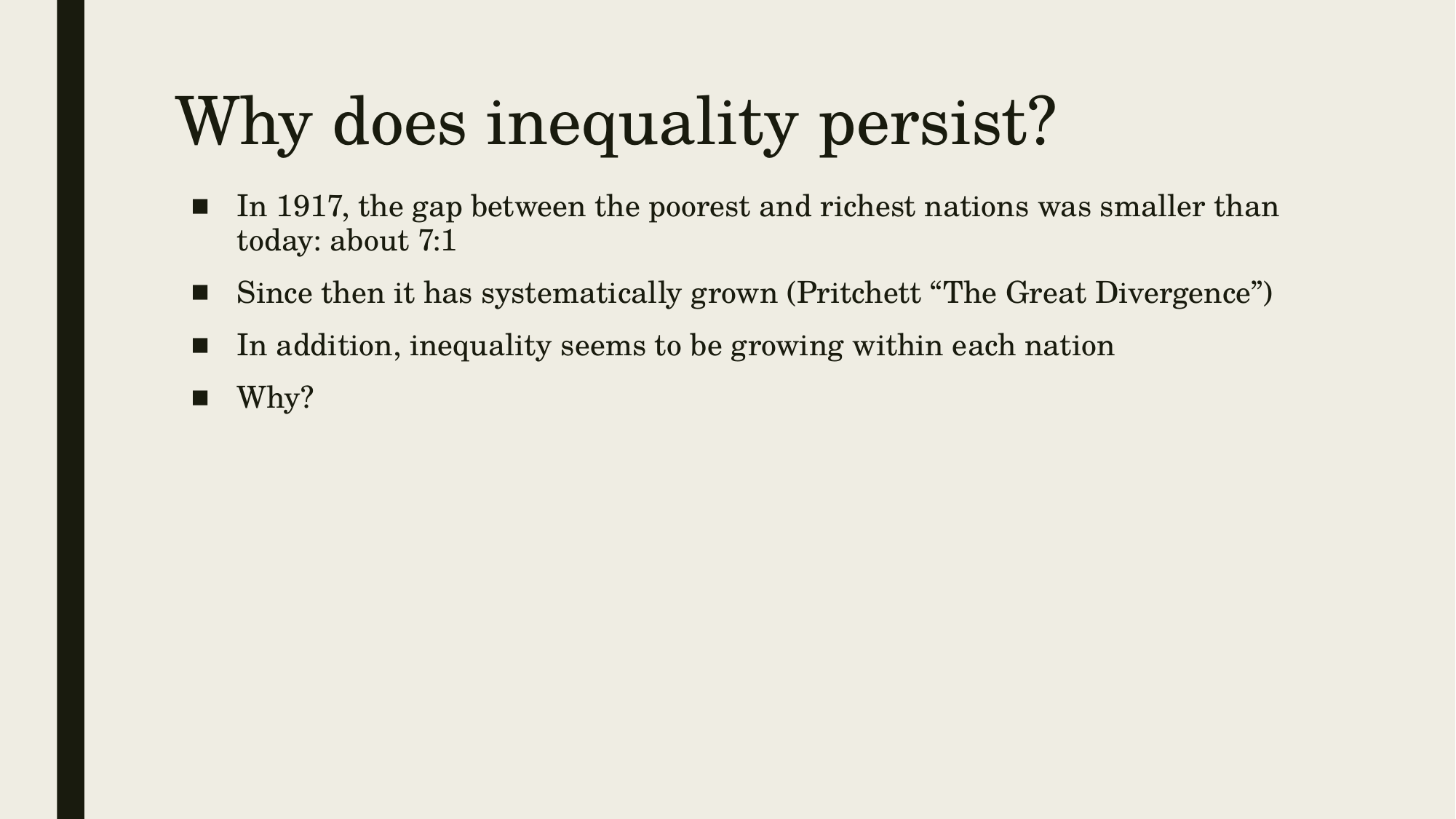

# Why does inequality persist?
In 1917, the gap between the poorest and richest nations was smaller than today: about 7:1
Since then it has systematically grown (Pritchett “The Great Divergence”)
In addition, inequality seems to be growing within each nation
Why?